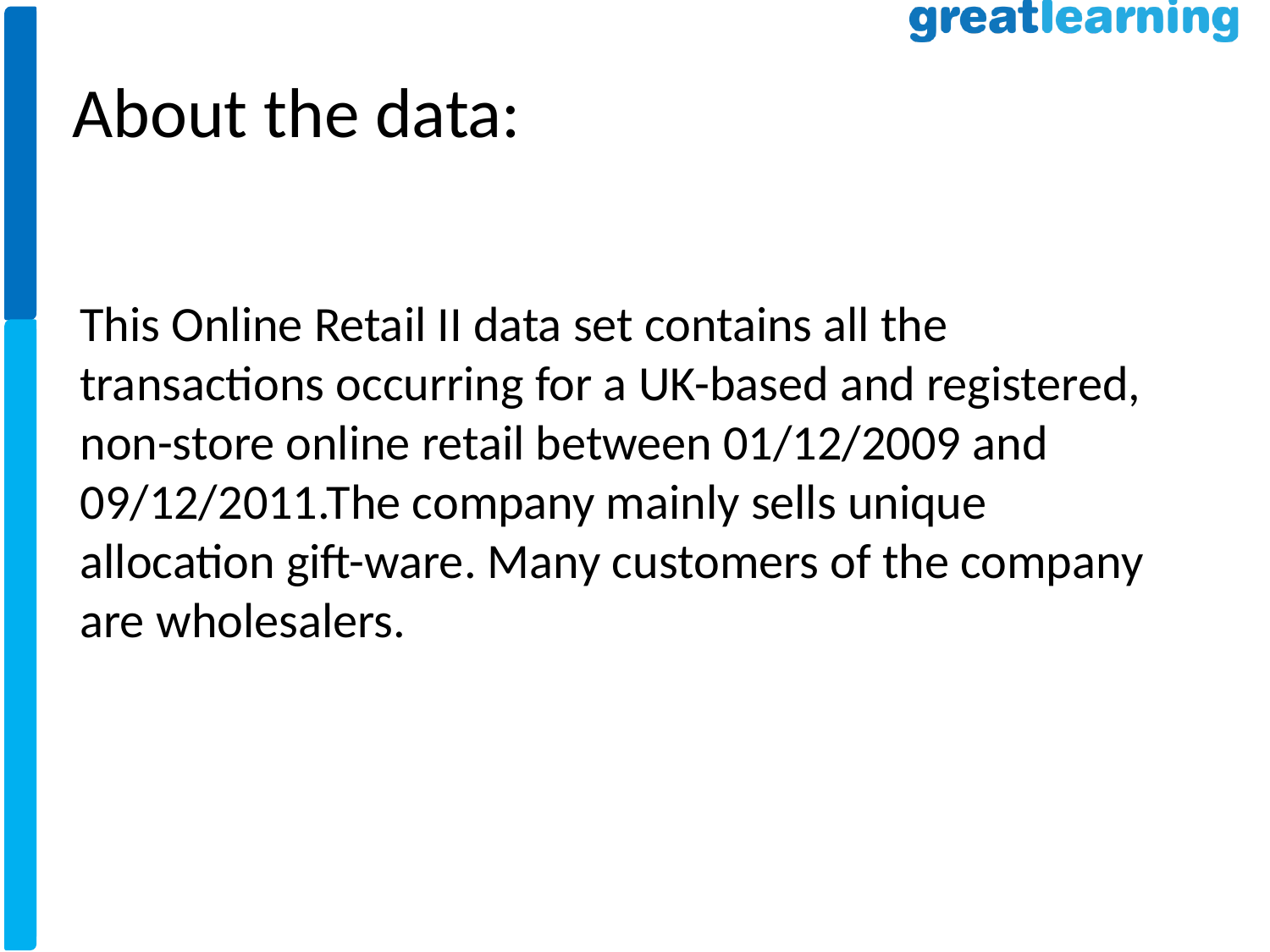

About the data:

This Online Retail II data set contains all the transactions occurring for a UK-based and registered, non-store online retail between 01/12/2009 and 09/12/2011.The company mainly sells unique allocation gift-ware. Many customers of the company are wholesalers.